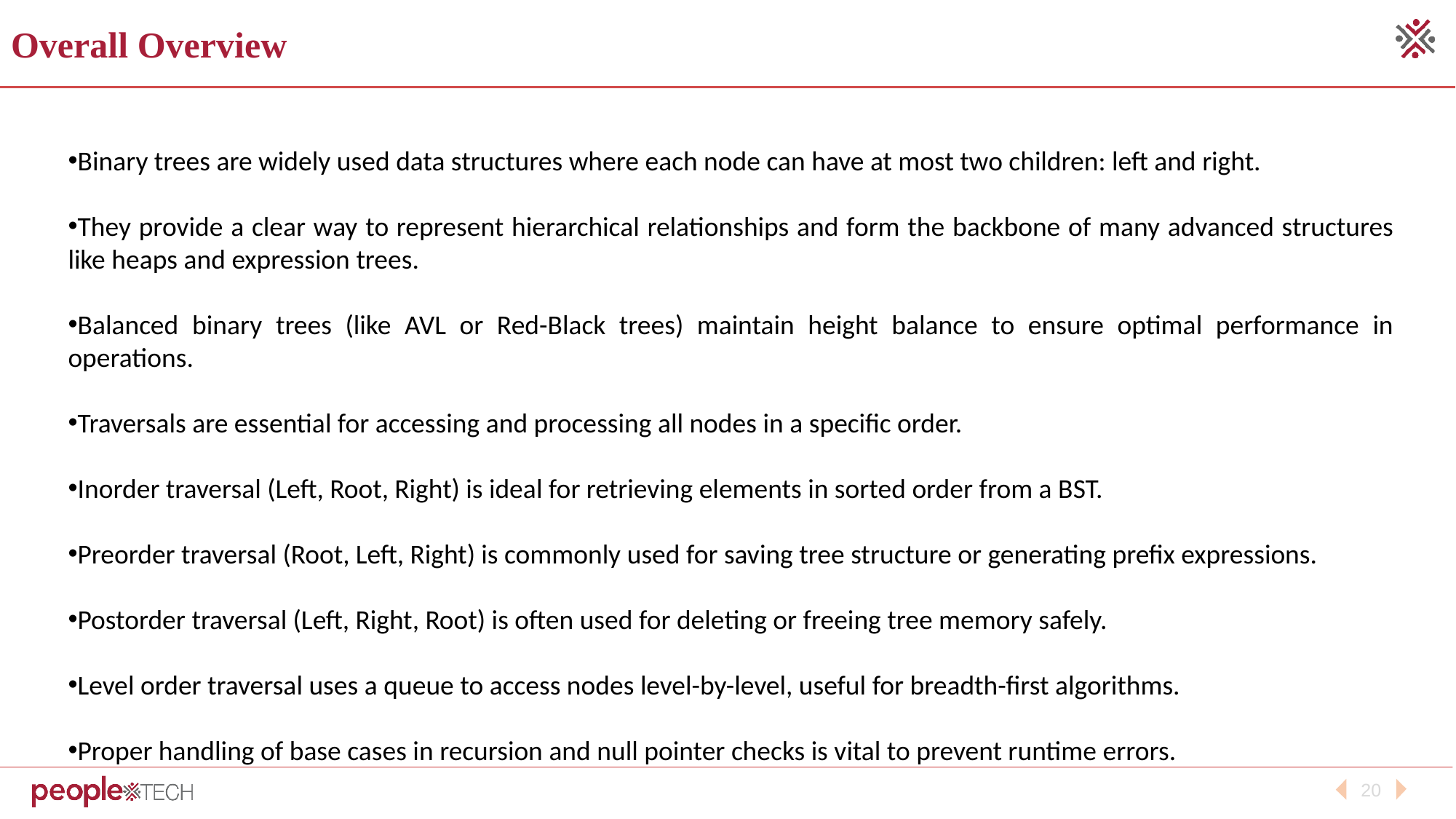

Overall Overview

Binary trees are widely used data structures where each node can have at most two children: left and right.

They provide a clear way to represent hierarchical relationships and form the backbone of many advanced structures like heaps and expression trees.

Balanced binary trees (like AVL or Red-Black trees) maintain height balance to ensure optimal performance in operations.

Traversals are essential for accessing and processing all nodes in a specific order.

Inorder traversal (Left, Root, Right) is ideal for retrieving elements in sorted order from a BST.

Preorder traversal (Root, Left, Right) is commonly used for saving tree structure or generating prefix expressions.

Postorder traversal (Left, Right, Root) is often used for deleting or freeing tree memory safely.

Level order traversal uses a queue to access nodes level-by-level, useful for breadth-first algorithms.

Proper handling of base cases in recursion and null pointer checks is vital to prevent runtime errors.